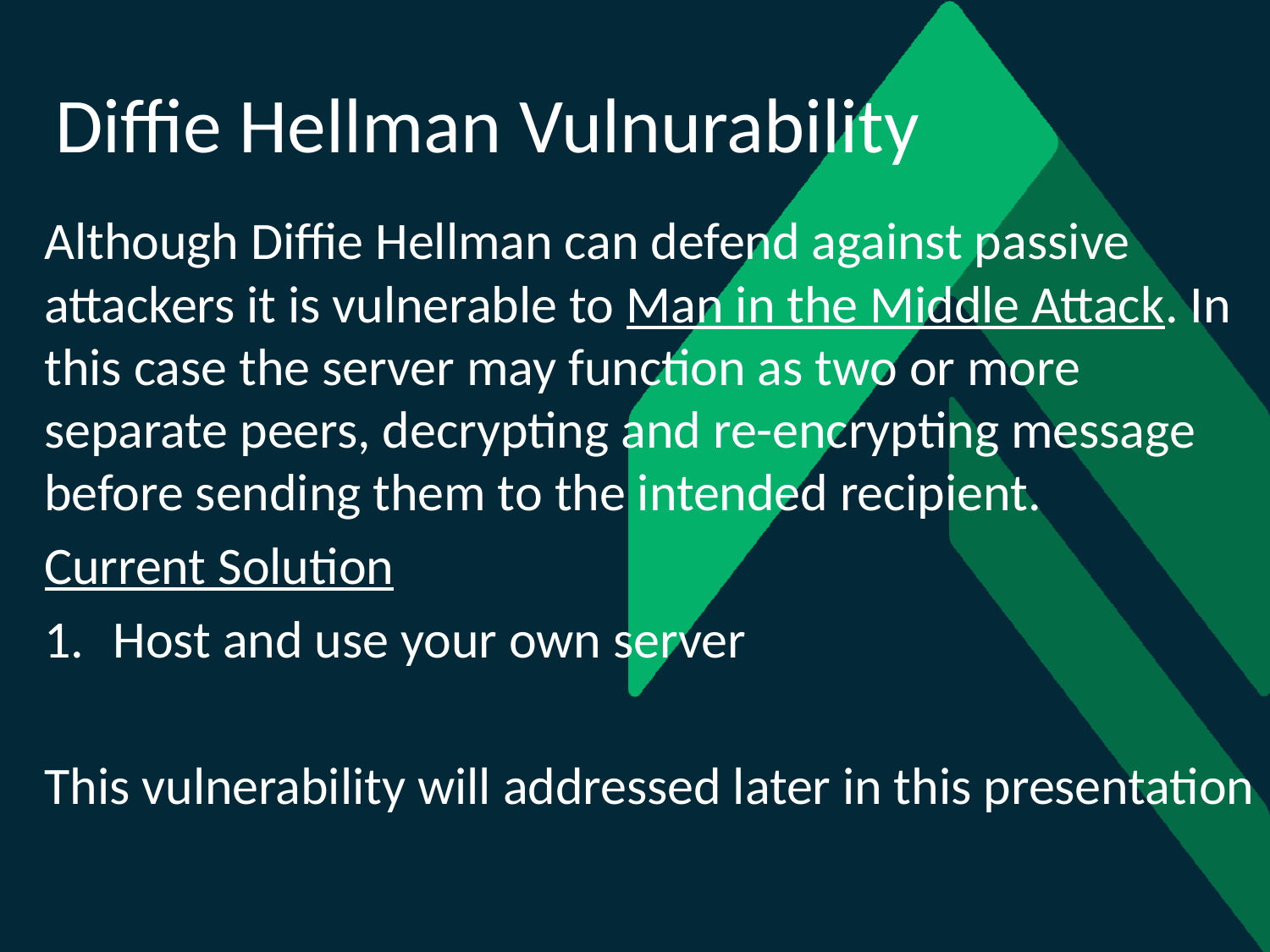

# Diffie Hellman Vulnurability
Although Diffie Hellman can defend against passive attackers it is vulnerable to Man in the Middle Attack. In this case the server may function as two or more separate peers, decrypting and re-encrypting message before sending them to the intended recipient.
Current Solution
Host and use your own server

This vulnerability will addressed later in this presentation